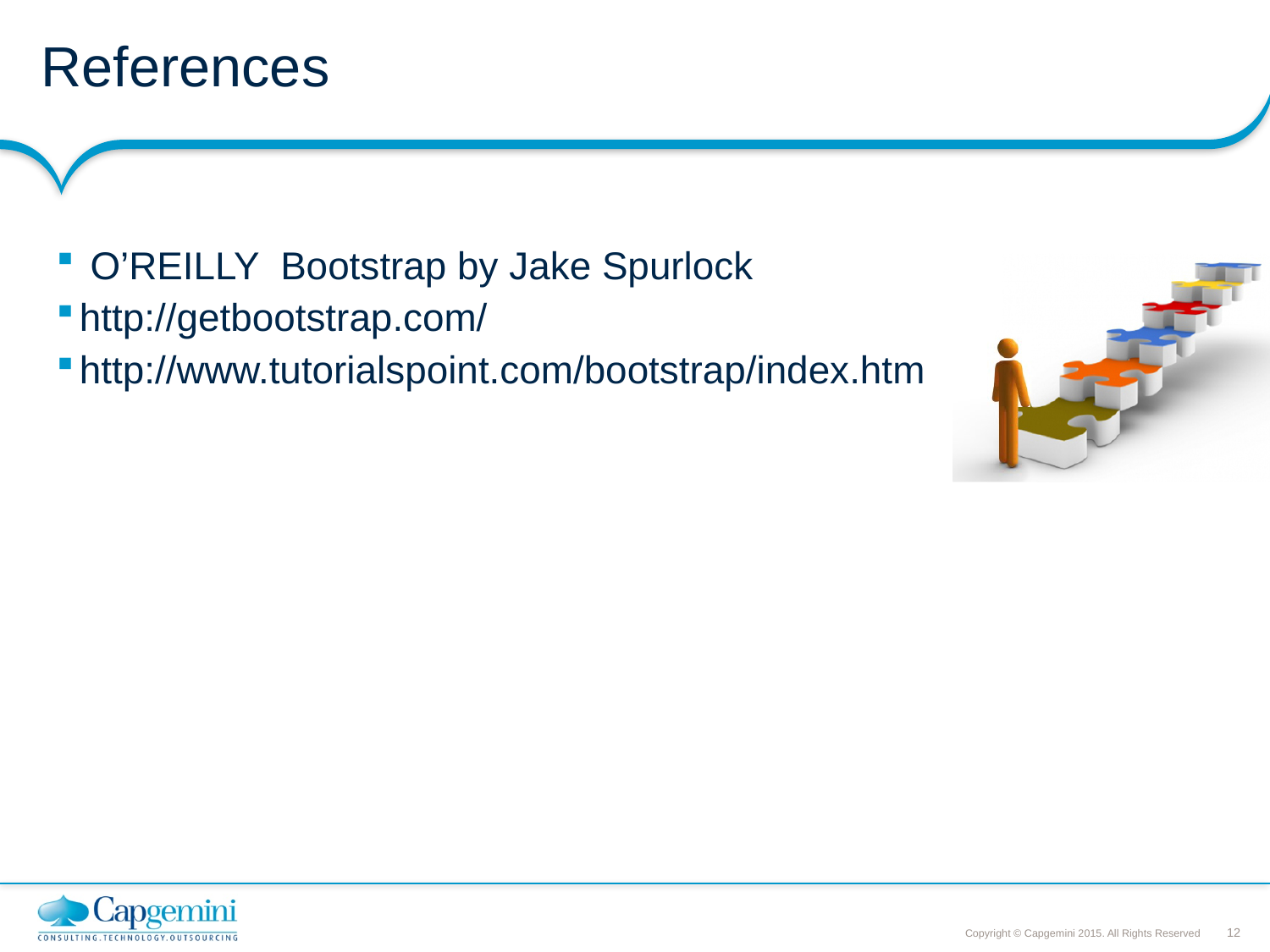

# References
 O’REILLY  Bootstrap by Jake Spurlock
http://getbootstrap.com/
http://www.tutorialspoint.com/bootstrap/index.htm